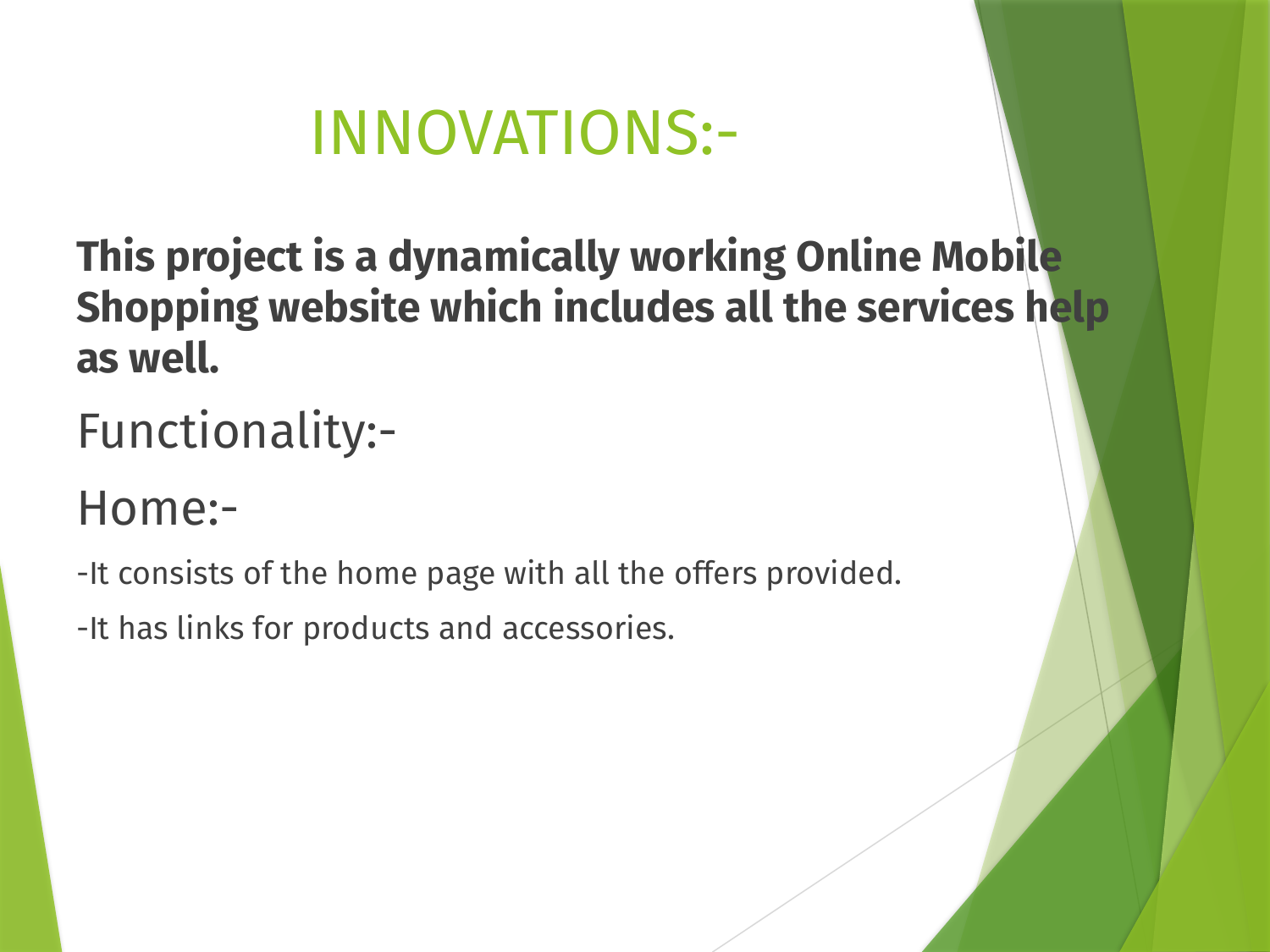

# INNOVATIONS:-
This project is a dynamically working Online Mobile Shopping website which includes all the services help as well.
Functionality:-
Home:-
-It consists of the home page with all the offers provided.
-It has links for products and accessories.